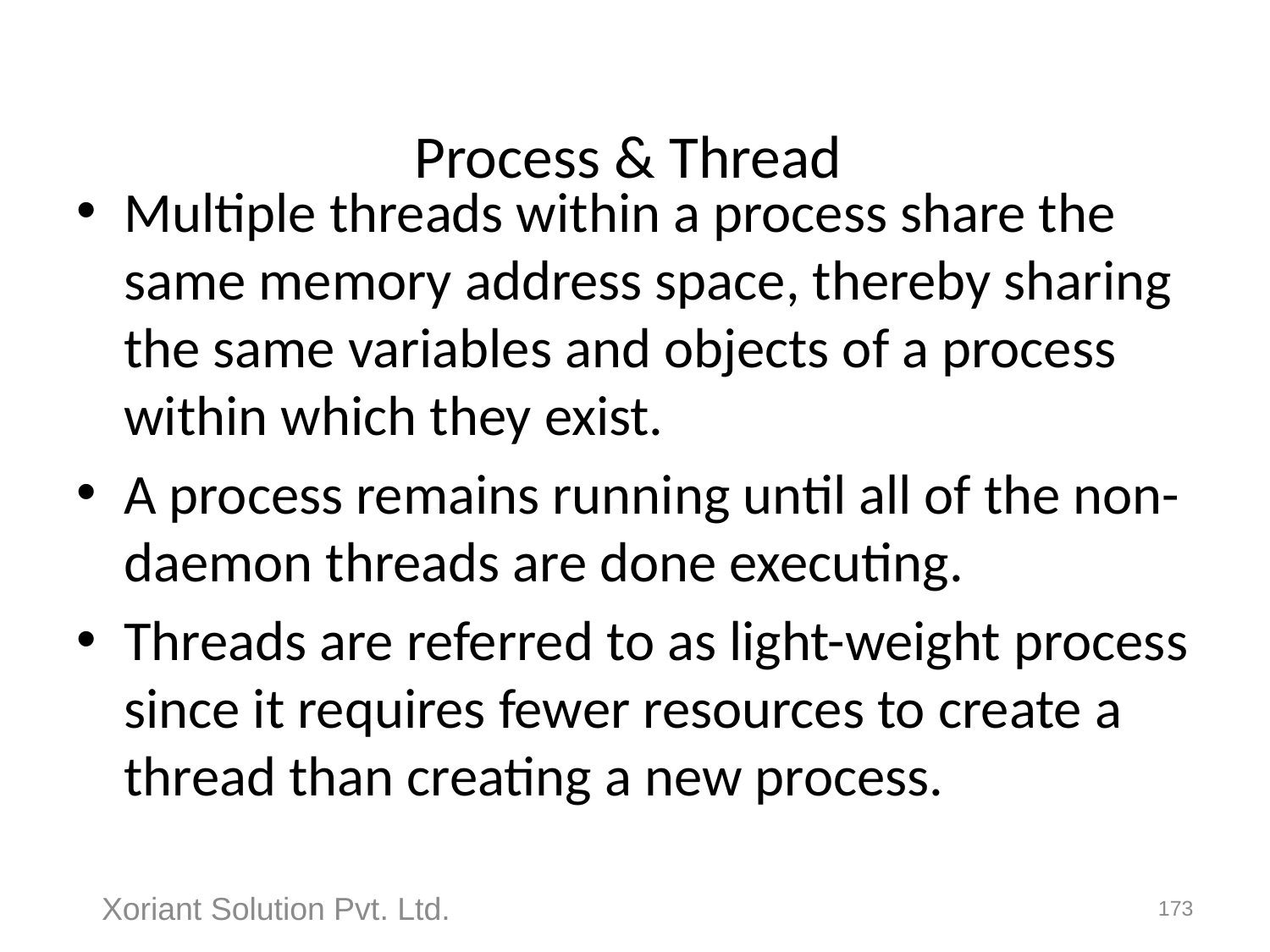

# Process & Thread
Multiple threads within a process share the same memory address space, thereby sharing the same variables and objects of a process within which they exist.
A process remains running until all of the non-daemon threads are done executing.
Threads are referred to as light-weight process since it requires fewer resources to create a thread than creating a new process.

Xoriant Solution Pvt. Ltd.
173